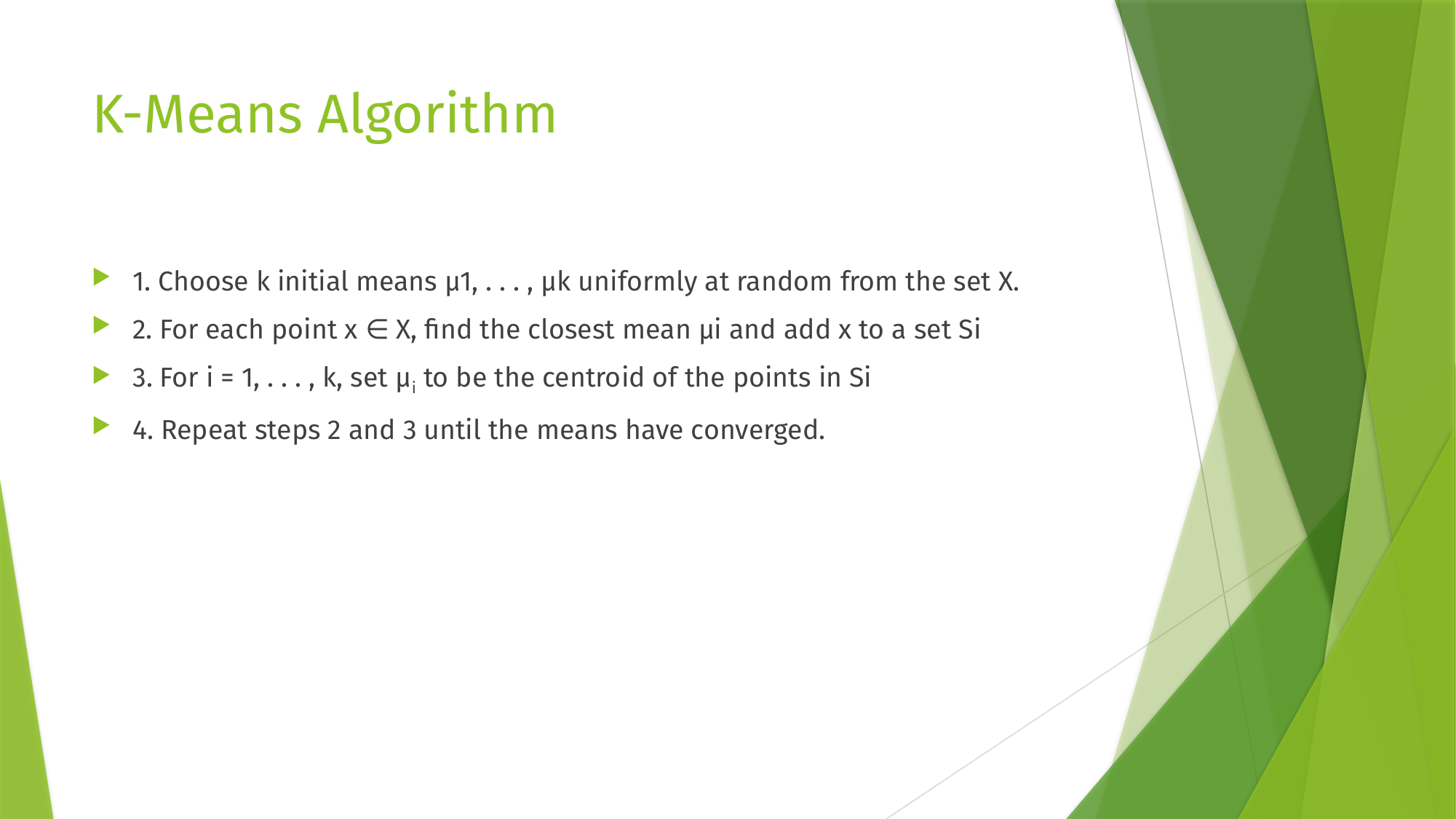

# K-Means Algorithm
1. Choose k initial means µ1, . . . , µk uniformly at random from the set X.
2. For each point x ∈ X, find the closest mean µi and add x to a set Si
3. For i = 1, . . . , k, set µi to be the centroid of the points in Si
4. Repeat steps 2 and 3 until the means have converged.